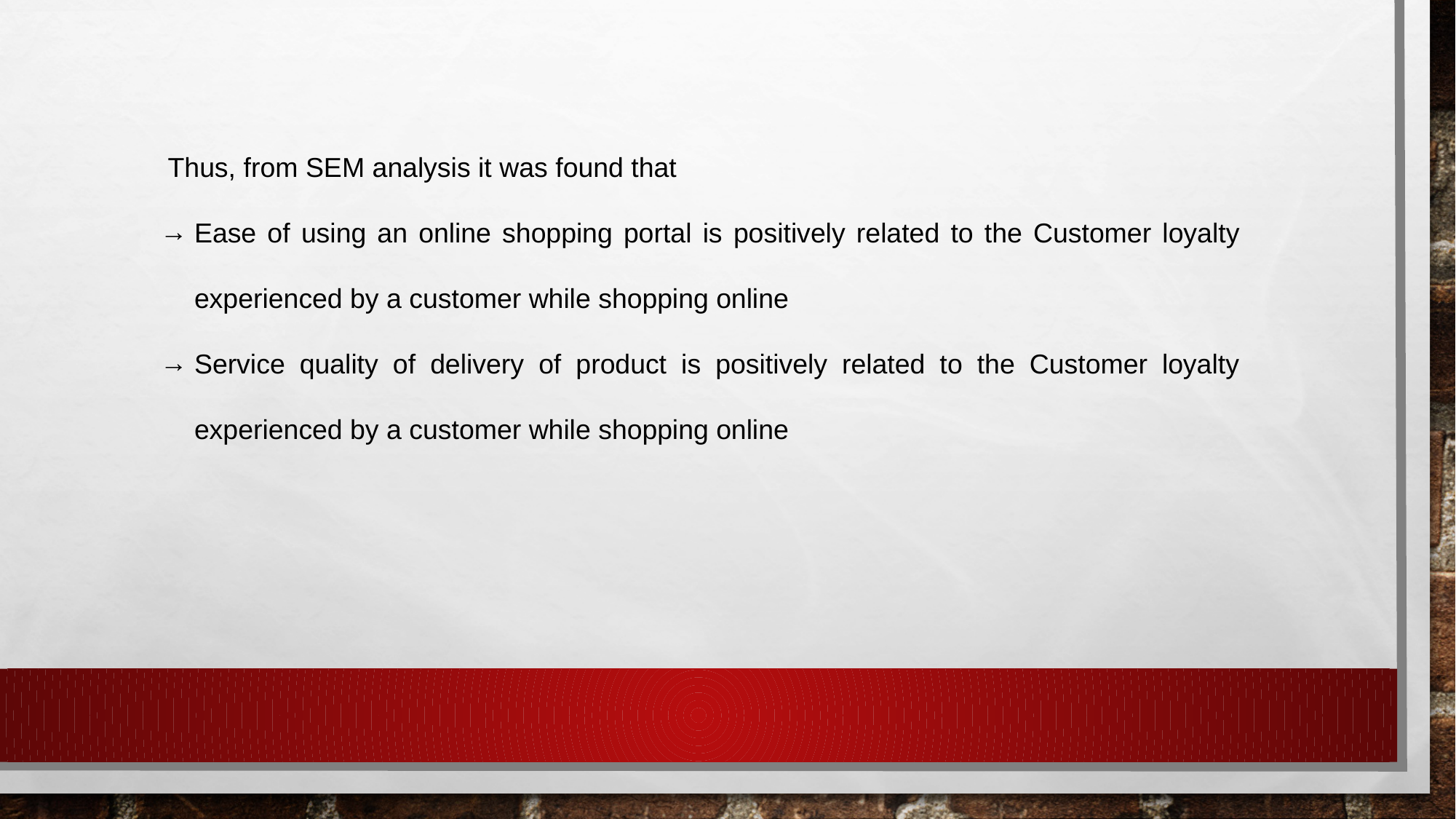

Thus, from SEM analysis it was found that
Ease of using an online shopping portal is positively related to the Customer loyalty experienced by a customer while shopping online
Service quality of delivery of product is positively related to the Customer loyalty experienced by a customer while shopping online